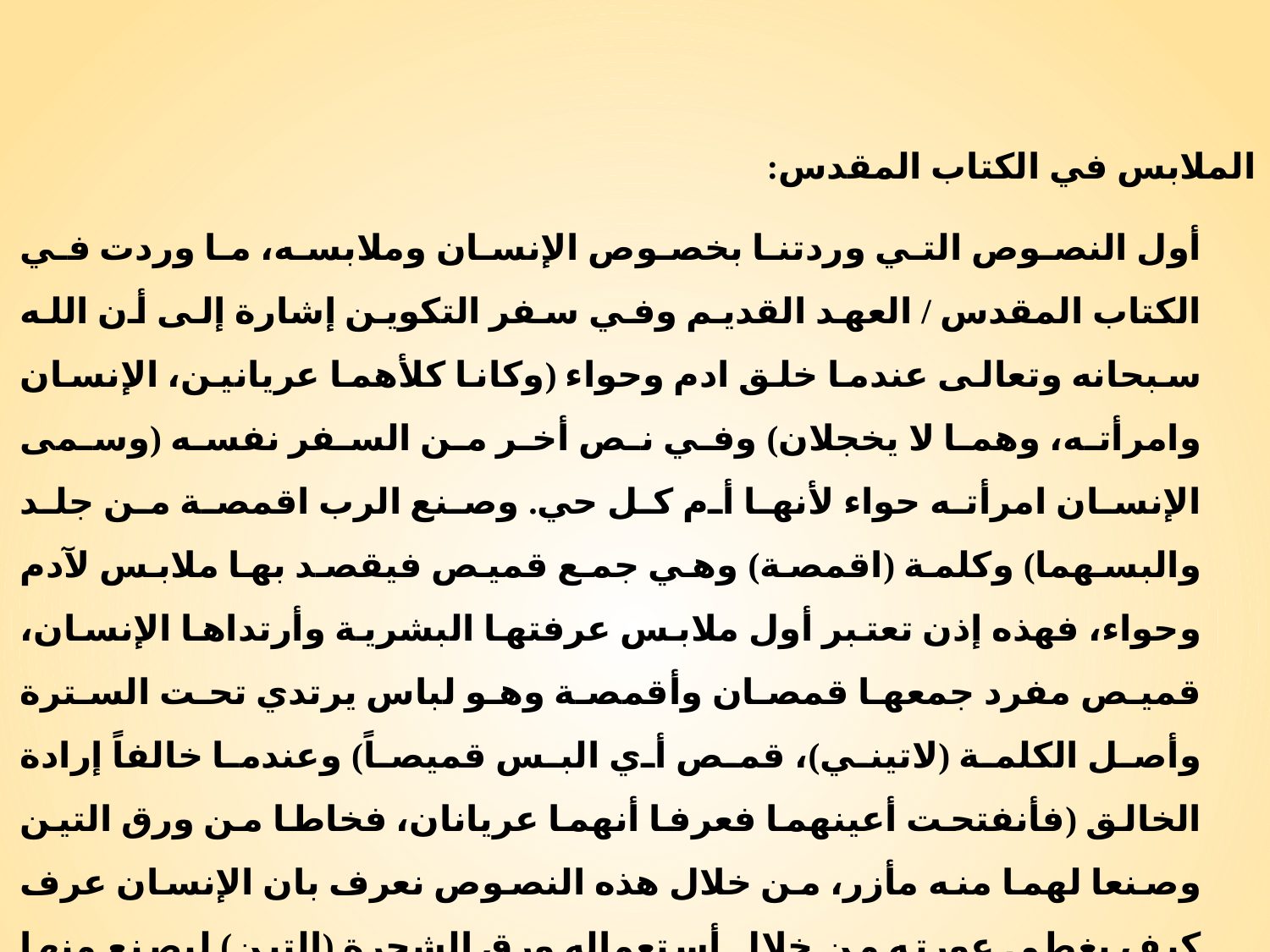

الملابس في الكتاب المقدس:
أول النصوص التي وردتنا بخصوص الإنسان وملابسه، ما وردت في الكتاب المقدس / العهد القديم وفي سفر التكوين إشارة إلى أن الله سبحانه وتعالى عندما خلق ادم وحواء (وكانا كلأهما عريانين، الإنسان وامرأته، وهما لا يخجلان) وفي نص أخر من السفر نفسه (وسمى الإنسان امرأته حواء لأنها أم كل حي. وصنع الرب اقمصة من جلد والبسهما) وكلمة (اقمصة) وهي جمع قميص فيقصد بها ملابس لآدم وحواء، فهذه إذن تعتبر أول ملابس عرفتها البشرية وأرتداها الإنسان، قميص مفرد جمعها قمصان وأقمصة وهو لباس يرتدي تحت السترة وأصل الكلمة (لاتيني)، قمص أي البس قميصاً) وعندما خالفاً إرادة الخالق (فأنفتحت أعينهما فعرفا أنهما عريانان، فخاطا من ورق التين وصنعا لهما منه مأزر، من خلال هذه النصوص نعرف بان الإنسان عرف كيف يغطي عورته من خلال أستعماله ورق الشجرة (التين) ليصنع منها مآزر.